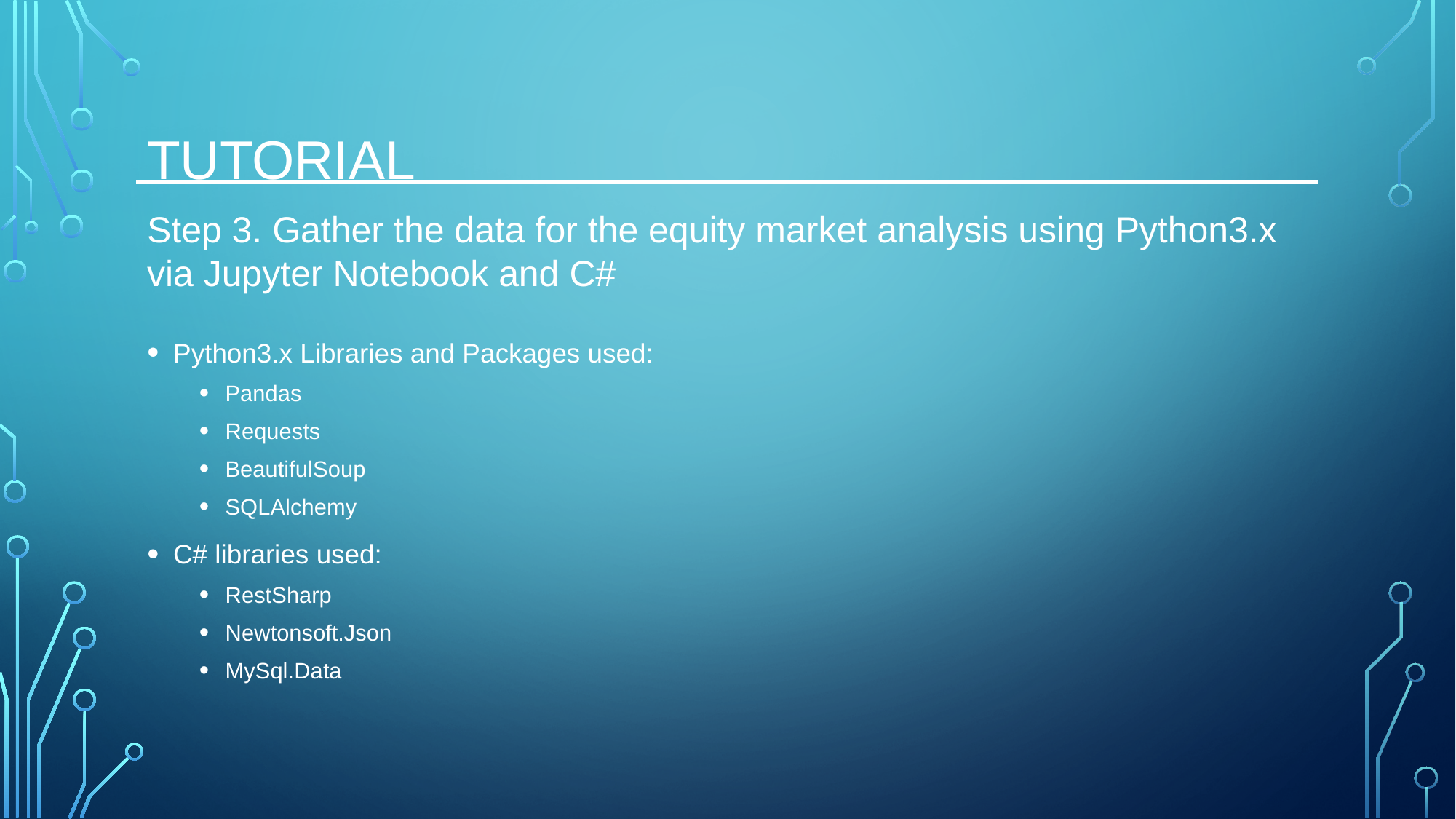

# tutorial
Step 3. Gather the data for the equity market analysis using Python3.x via Jupyter Notebook and C#
Python3.x Libraries and Packages used:
Pandas
Requests
BeautifulSoup
SQLAlchemy
C# libraries used:
RestSharp
Newtonsoft.Json
MySql.Data